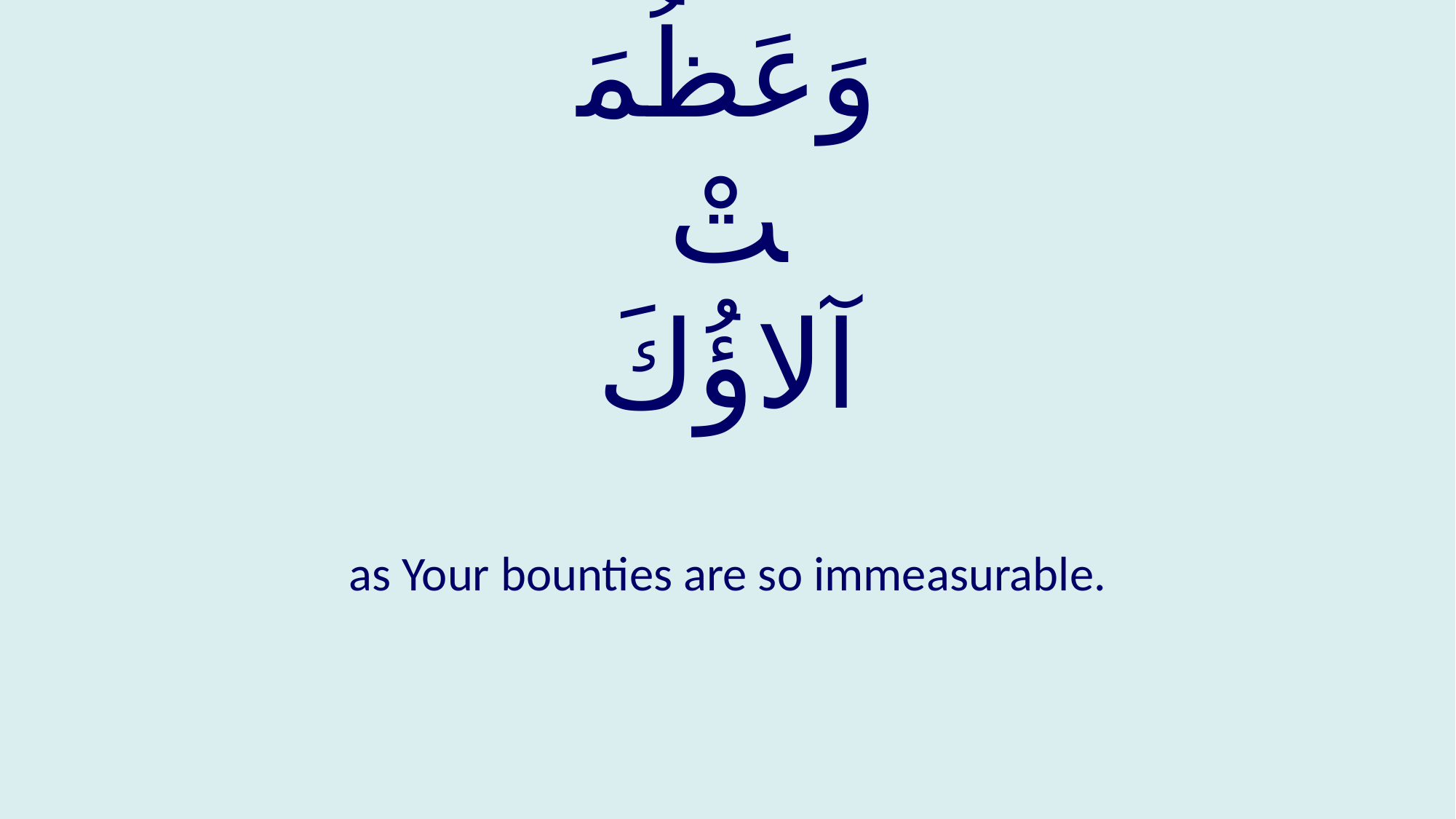

# وَعَظُمَتْ آلاؤُكَ
as Your bounties are so immeasurable.